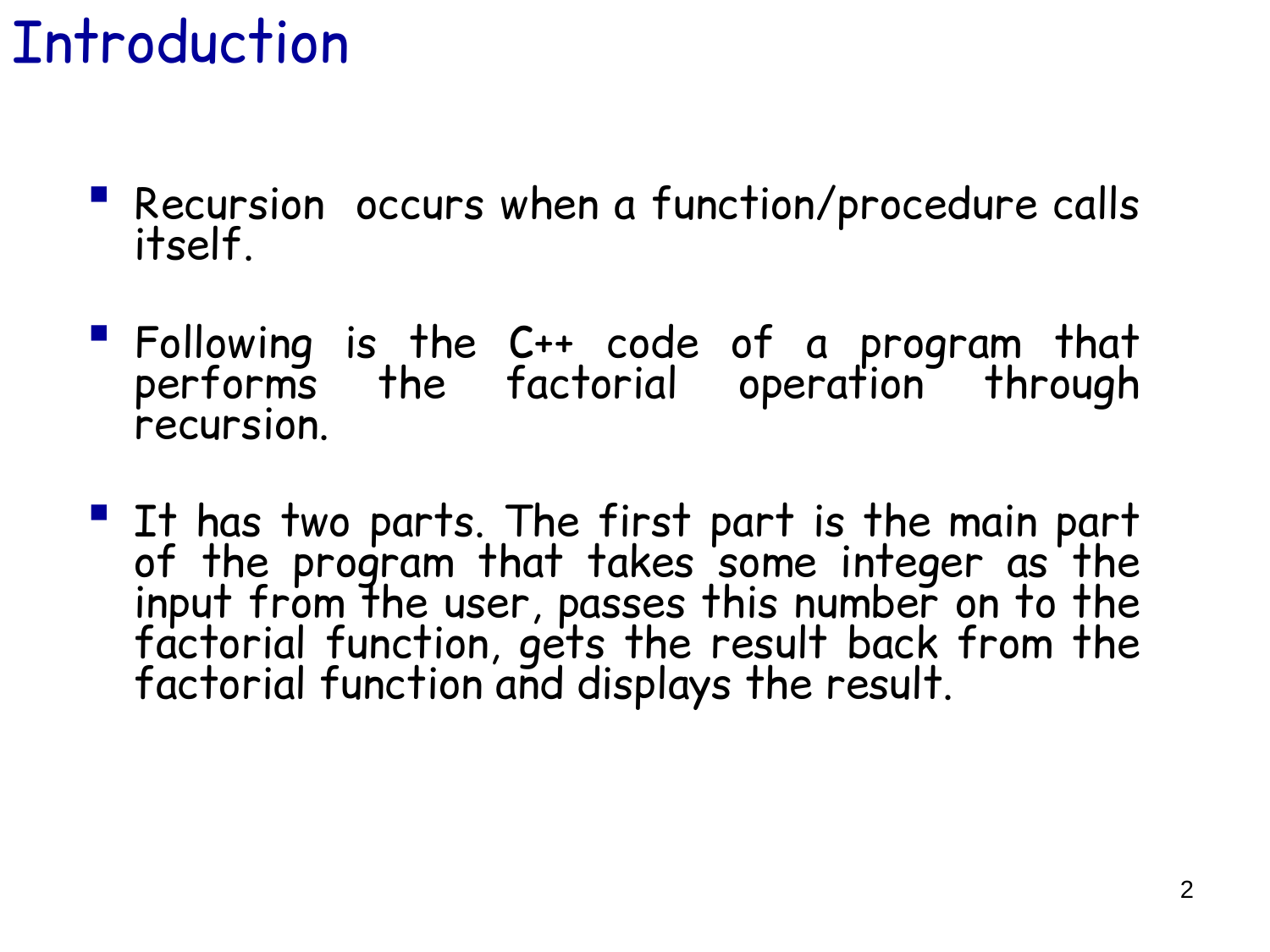

Introduction
Recursion  occurs when a function/procedure calls itself.

Following is the C++ code of a program that performs the factorial operation through recursion.

It has two parts. The first part is the main part of the program that takes some integer as the input from the user, passes this number on to the factorial function, gets the result back from the factorial function and displays the result.

2